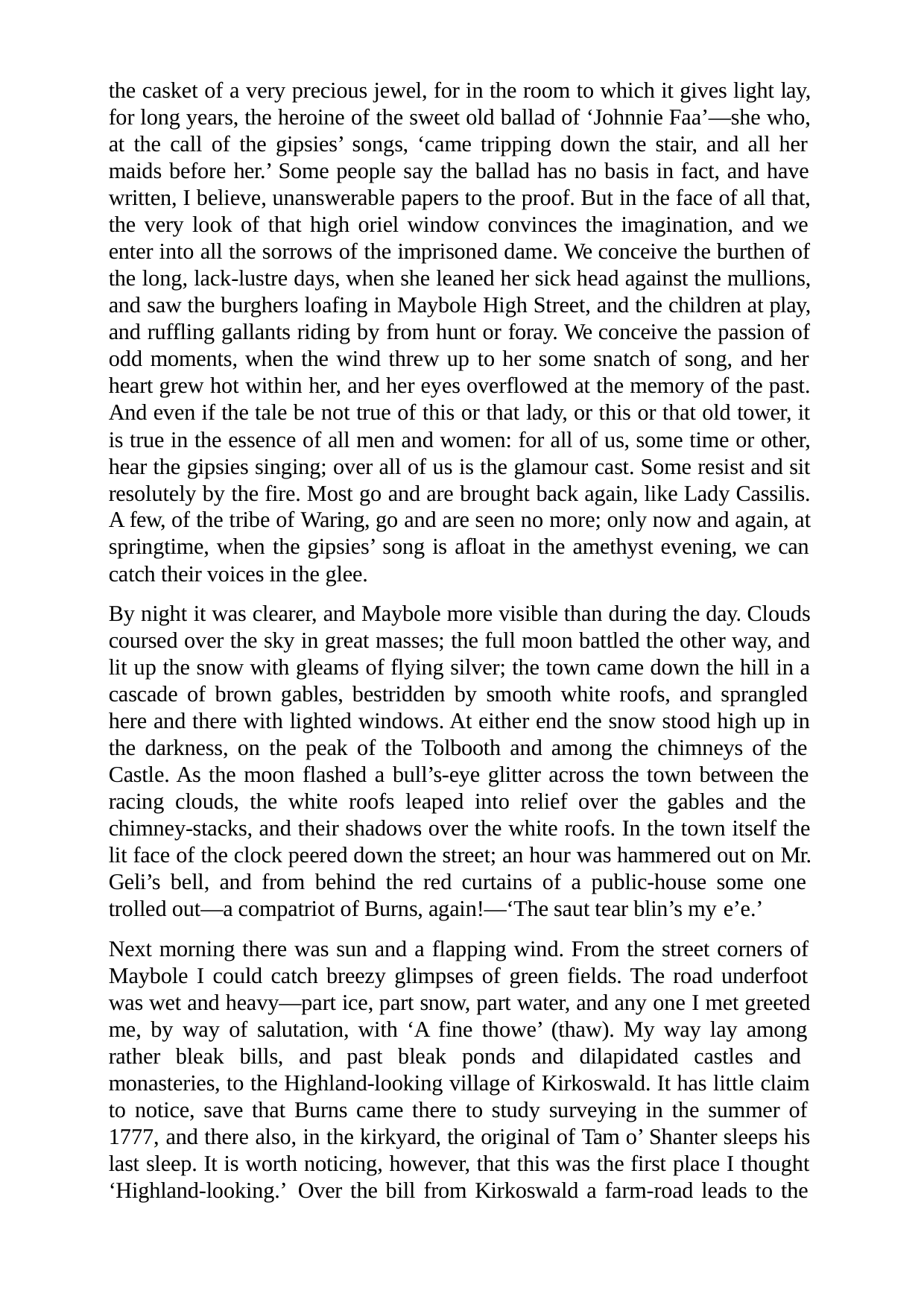

the casket of a very precious jewel, for in the room to which it gives light lay,  for long years, the heroine of the sweet old ballad of ‘Johnnie Faa’—she who,  at the call of the gipsies’ songs, ‘came tripping down the stair, and all her  maids before her.’ Some people say the ballad has no basis in fact, and have  written, I believe, unanswerable papers to the proof. But in the face of all that,  the very look of that high oriel window convinces the imagination, and we  enter into all the sorrows of the imprisoned dame. We conceive the burthen of  the long, lack-lustre days, when she leaned her sick head against the mullions,  and saw the burghers loafing in Maybole High Street, and the children at play,  and ruffling gallants riding by from hunt or foray. We conceive the passion of  odd moments, when the wind threw up to her some snatch of song, and her  heart grew hot within her, and her eyes overflowed at the memory of the past.  And even if the tale be not true of this or that lady, or this or that old tower, it  is true in the essence of all men and women: for all of us, some time or other,  hear the gipsies singing; over all of us is the glamour cast. Some resist and sit  resolutely by the fire. Most go and are brought back again, like Lady Cassilis.  A few, of the tribe of Waring, go and are seen no more; only now and again, at  springtime, when the gipsies’ song is afloat in the amethyst evening, we can  catch their voices in the glee.
By night it was clearer, and Maybole more visible than during the day. Clouds  coursed over the sky in great masses; the full moon battled the other way, and  lit up the snow with gleams of flying silver; the town came down the hill in a  cascade of brown gables, bestridden by smooth white roofs, and sprangled  here and there with lighted windows. At either end the snow stood high up in  the darkness, on the peak of the Tolbooth and among the chimneys of the  Castle. As the moon flashed a bull’s-eye glitter across the town between the  racing clouds, the white roofs leaped into relief over the gables and the  chimney-stacks, and their shadows over the white roofs. In the town itself the  lit face of the clock peered down the street; an hour was hammered out on Mr.  Geli’s bell, and from behind the red curtains of a public-house some one  trolled out—a compatriot of Burns, again!—‘The saut tear blin’s my e’e.’
Next morning there was sun and a flapping wind. From the street corners of  Maybole I could catch breezy glimpses of green fields. The road underfoot  was wet and heavy—part ice, part snow, part water, and any one I met greeted  me, by way of salutation, with ‘A fine thowe’ (thaw). My way lay among  rather bleak bills, and past bleak ponds and dilapidated castles and  monasteries, to the Highland-looking village of Kirkoswald. It has little claim  to notice, save that Burns came there to study surveying in the summer of  1777, and there also, in the kirkyard, the original of Tam o’ Shanter sleeps his  last sleep. It is worth noticing, however, that this was the first place I thought  ‘Highland-looking.’ Over the bill from Kirkoswald a farm-road leads to the